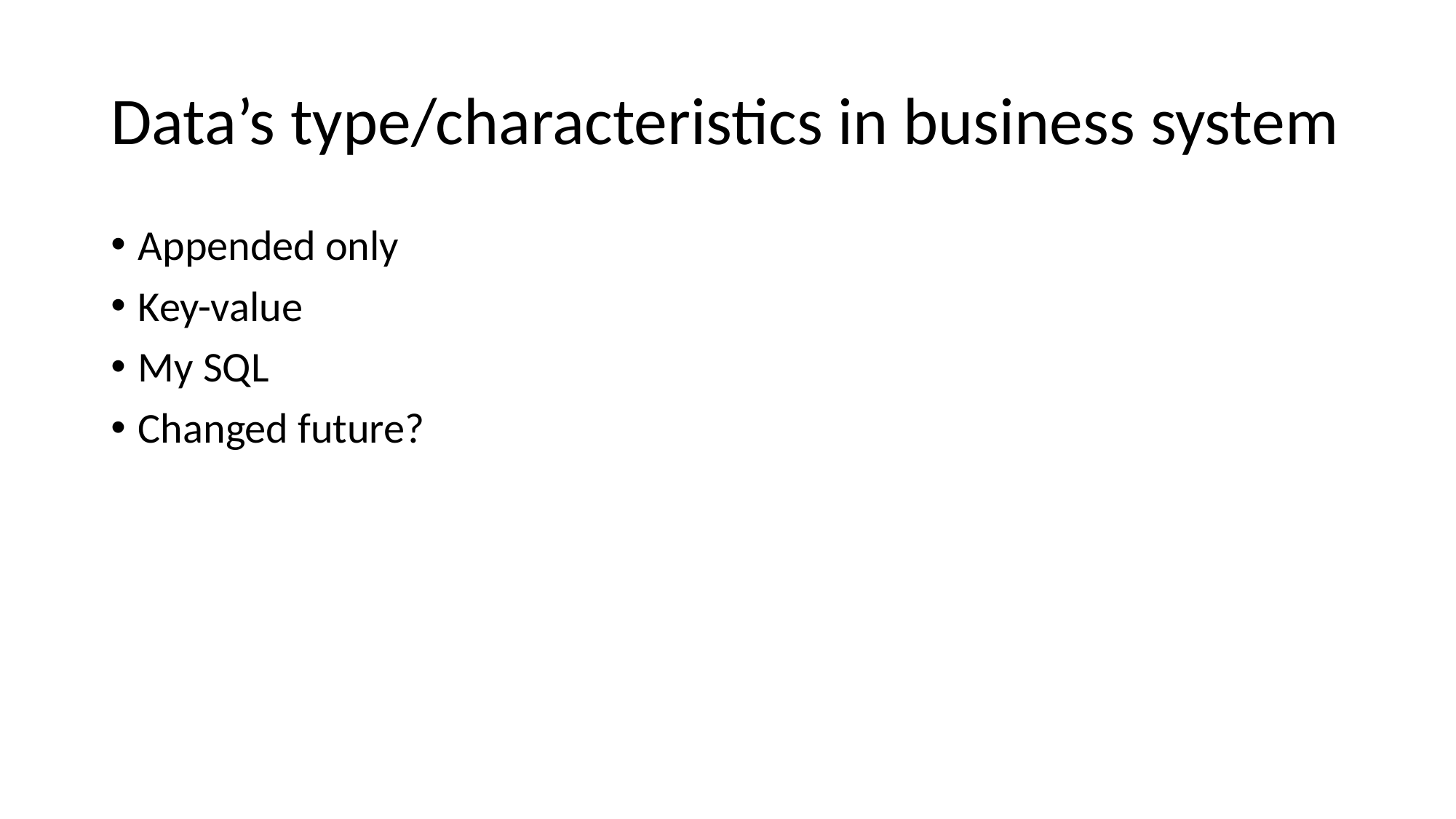

# Data’s type/characteristics in business system
Appended only
Key-value
My SQL
Changed future?